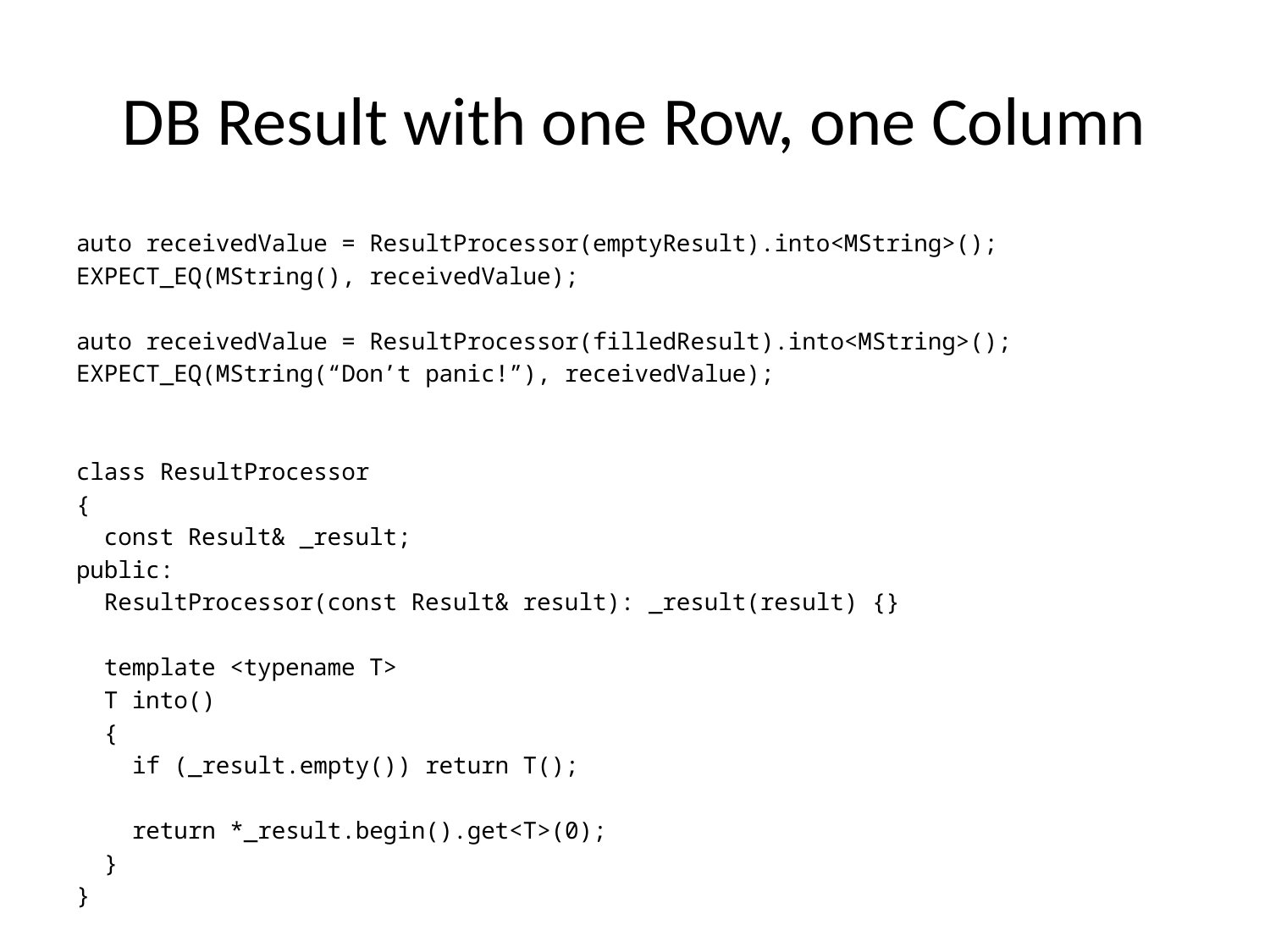

# DB Result with one Row, one Column
auto receivedValue = ResultProcessor(emptyResult).into<MString>();
EXPECT_EQ(MString(), receivedValue);

auto receivedValue = ResultProcessor(filledResult).into<MString>();
EXPECT_EQ(MString(“Don’t panic!”), receivedValue);

class ResultProcessor
{
  const Result& _result;
public:
  ResultProcessor(const Result& result): _result(result) {}

  template <typename T>
  T into()
  {
    if (_result.empty()) return T();

    return *_result.begin().get<T>(0);
  }
}